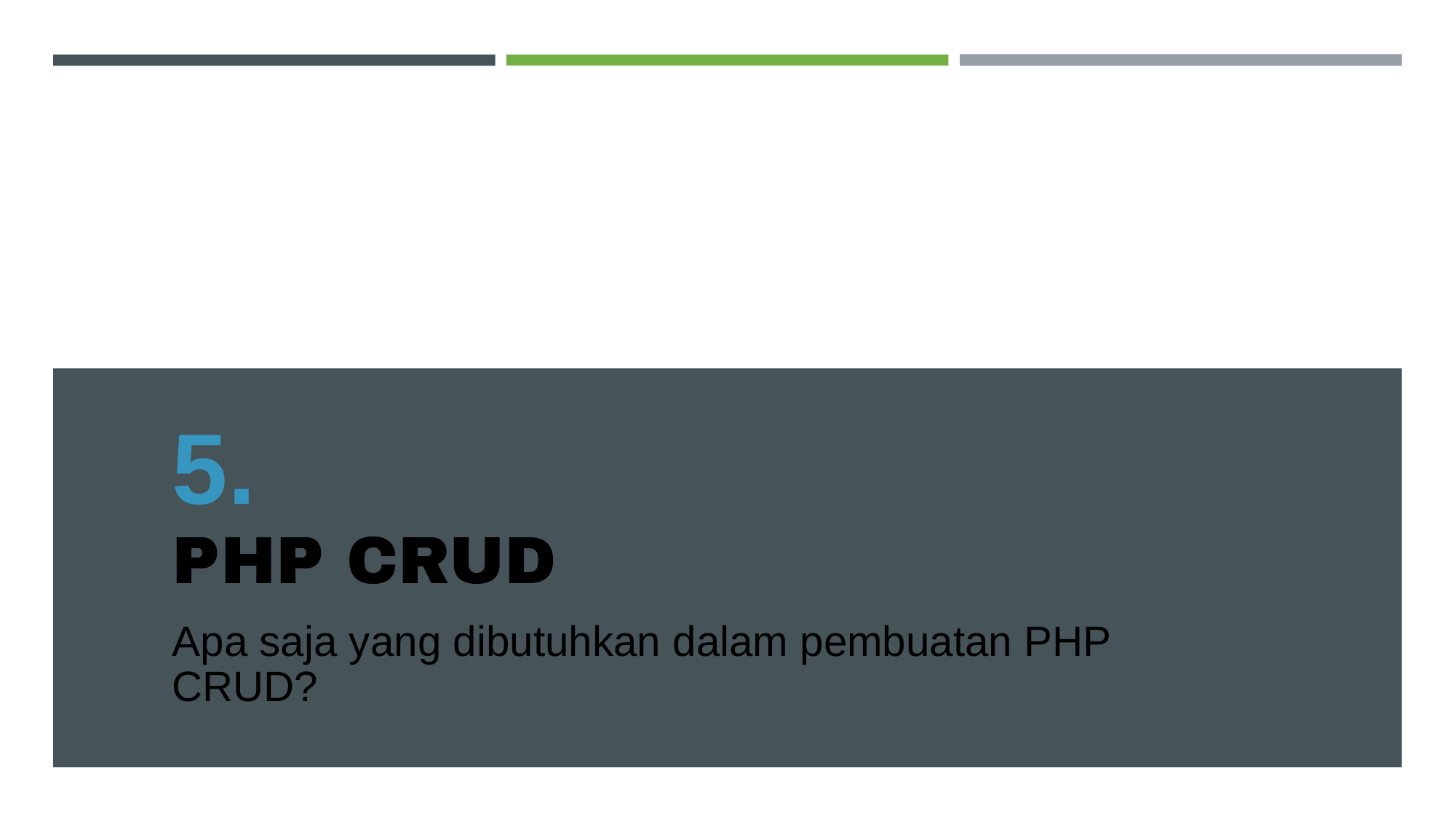

#
5.
PHP CRUD
Apa saja yang dibutuhkan dalam pembuatan PHP CRUD?